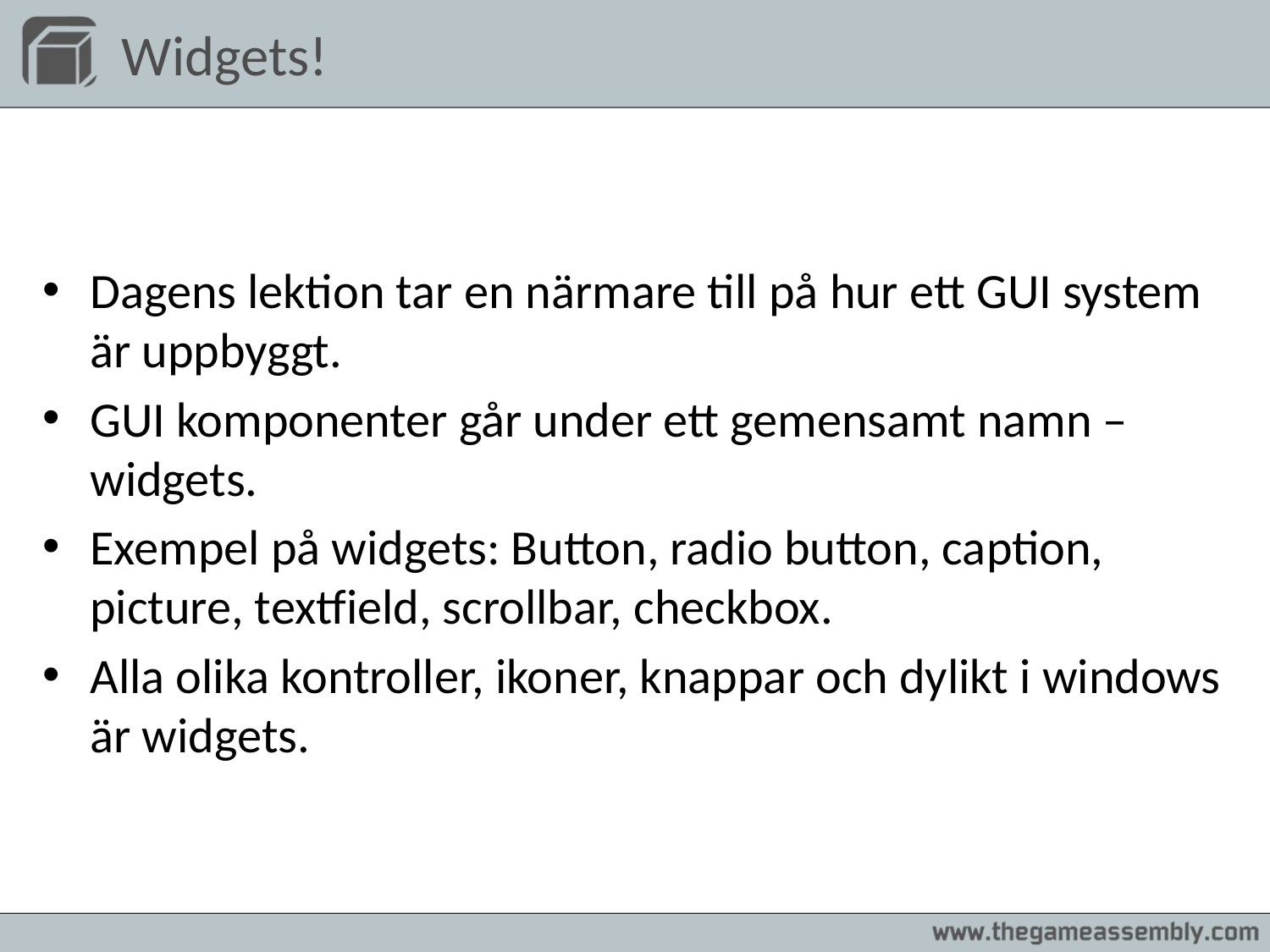

# Widgets!
Dagens lektion tar en närmare till på hur ett GUI system är uppbyggt.
GUI komponenter går under ett gemensamt namn – widgets.
Exempel på widgets: Button, radio button, caption, picture, textfield, scrollbar, checkbox.
Alla olika kontroller, ikoner, knappar och dylikt i windows är widgets.